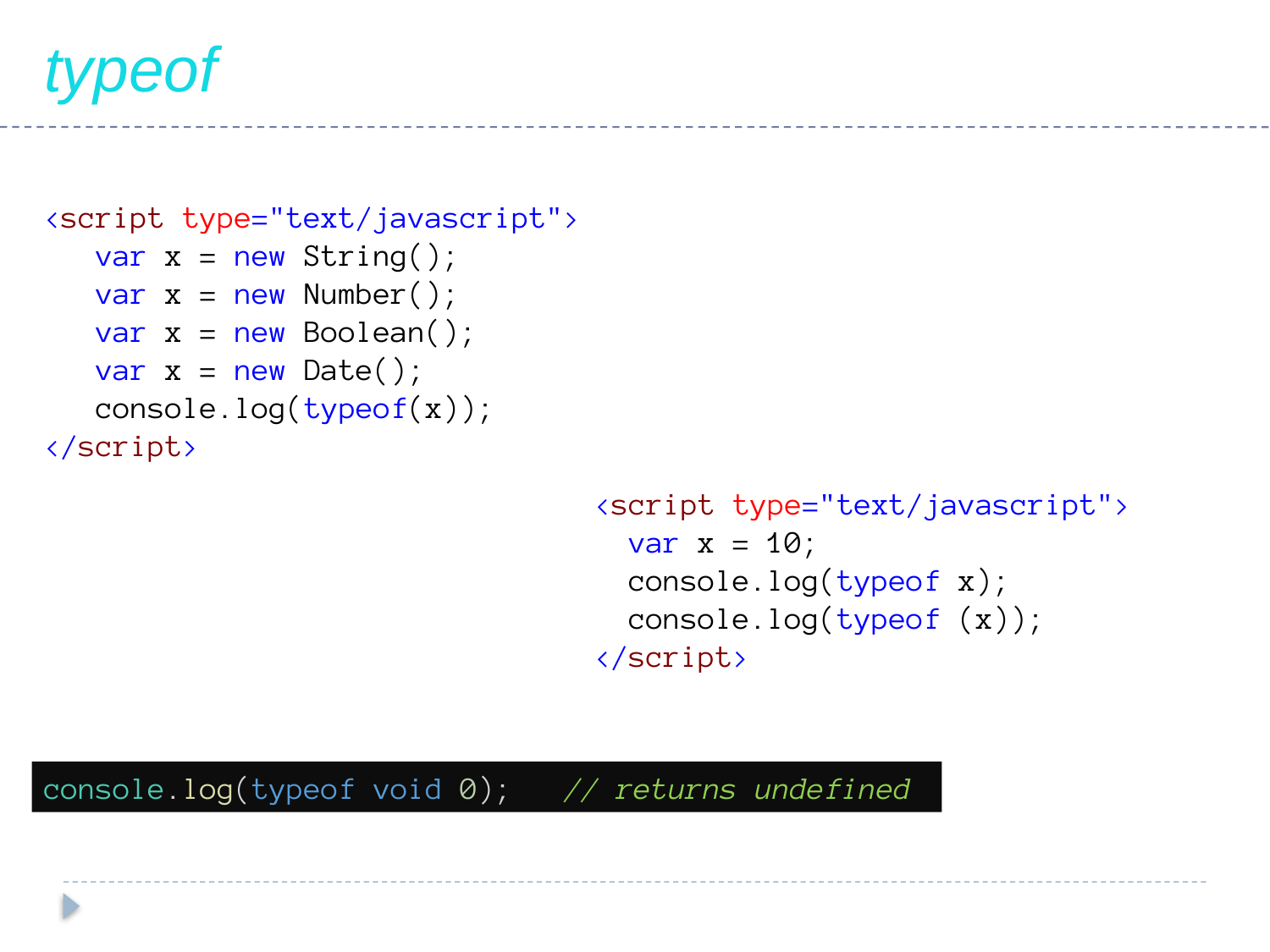

typeof
<script type="text/javascript">
   var x = new String();
   var x = new Number();
   var x = new Boolean();
   var x = new Date();
   console.log(typeof(x));
</script>
<script type="text/javascript">
  var x = 10;
  console.log(typeof x);
  console.log(typeof (x));
</script>
console.log(typeof void 0);   // returns undefined